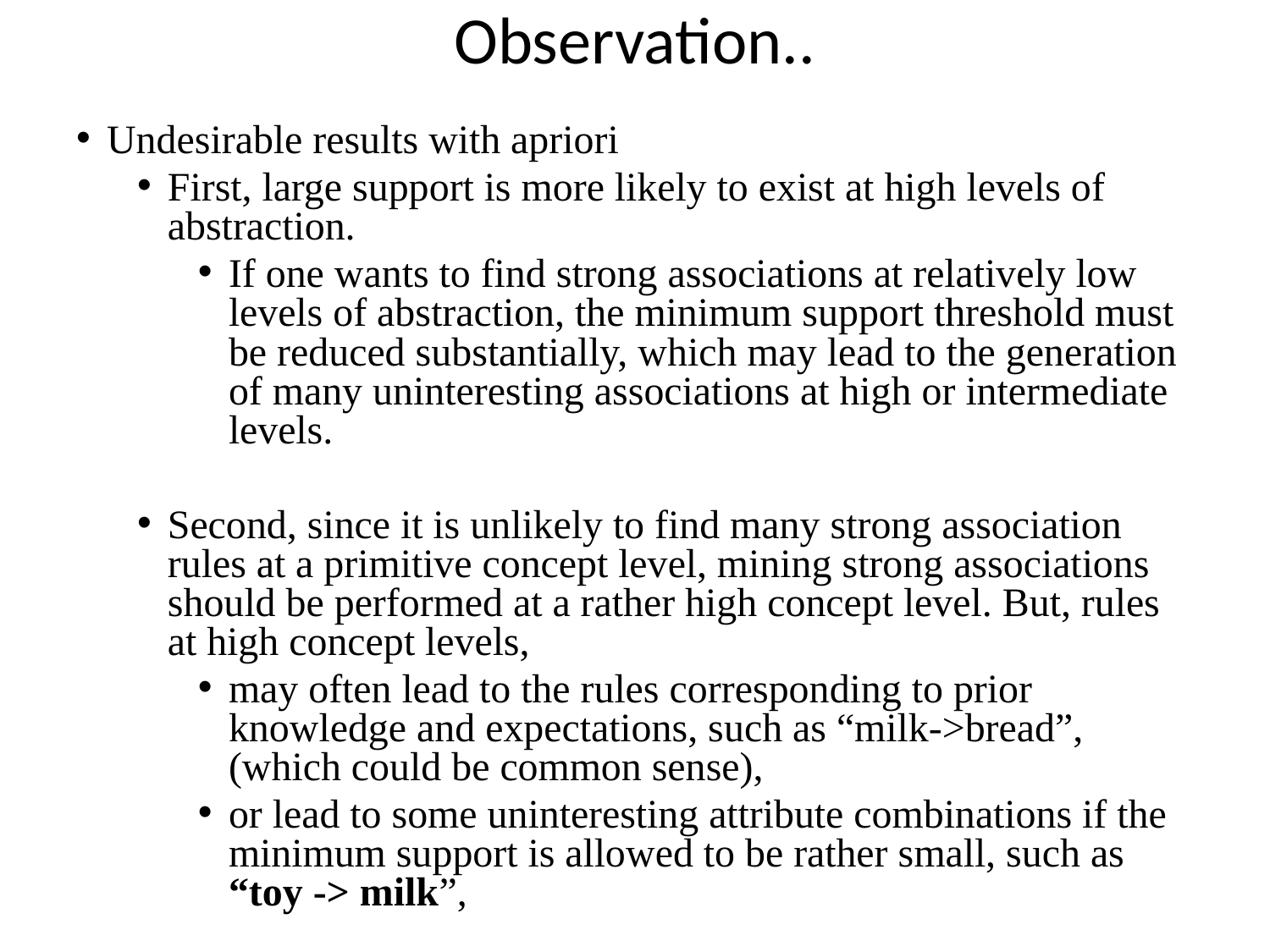

# Observation..
Undesirable results with apriori
First, large support is more likely to exist at high levels of abstraction.
If one wants to find strong associations at relatively low levels of abstraction, the minimum support threshold must be reduced substantially, which may lead to the generation of many uninteresting associations at high or intermediate levels.

Second, since it is unlikely to find many strong association rules at a primitive concept level, mining strong associations should be performed at a rather high concept level. But, rules at high concept levels,
may often lead to the rules corresponding to prior knowledge and expectations, such as “milk->bread”, (which could be common sense),
or lead to some uninteresting attribute combinations if the minimum support is allowed to be rather small, such as “toy -> milk”,